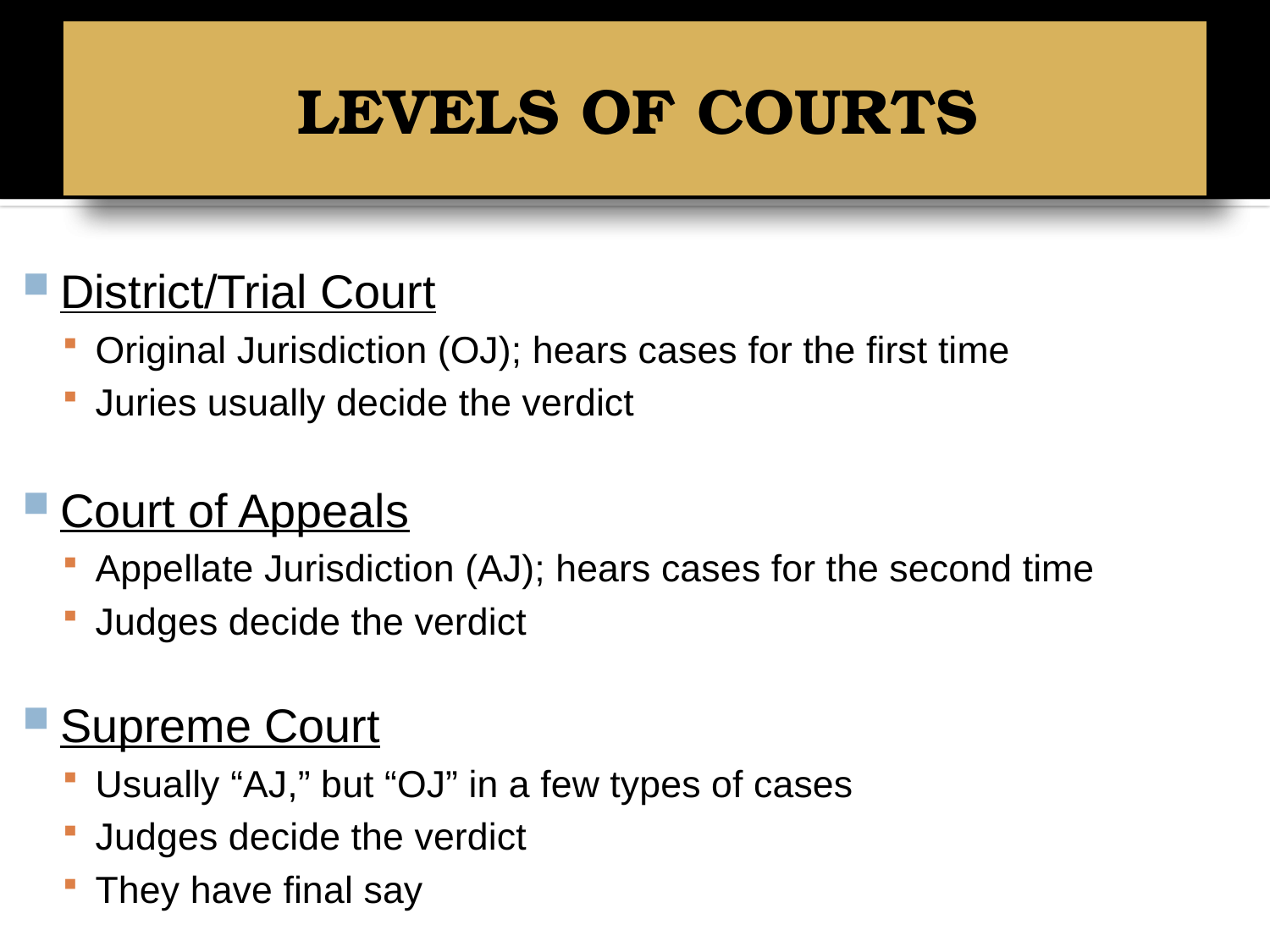

# BELL RINGER
LEVELS OF COURTS

District/Trial Court
Original Jurisdiction (OJ); hears cases for the first time
Juries usually decide the verdict

Court of Appeals
Appellate Jurisdiction (AJ); hears cases for the second time
Judges decide the verdict

Supreme Court
Usually “AJ,” but “OJ” in a few types of cases
Judges decide the verdict
They have final say